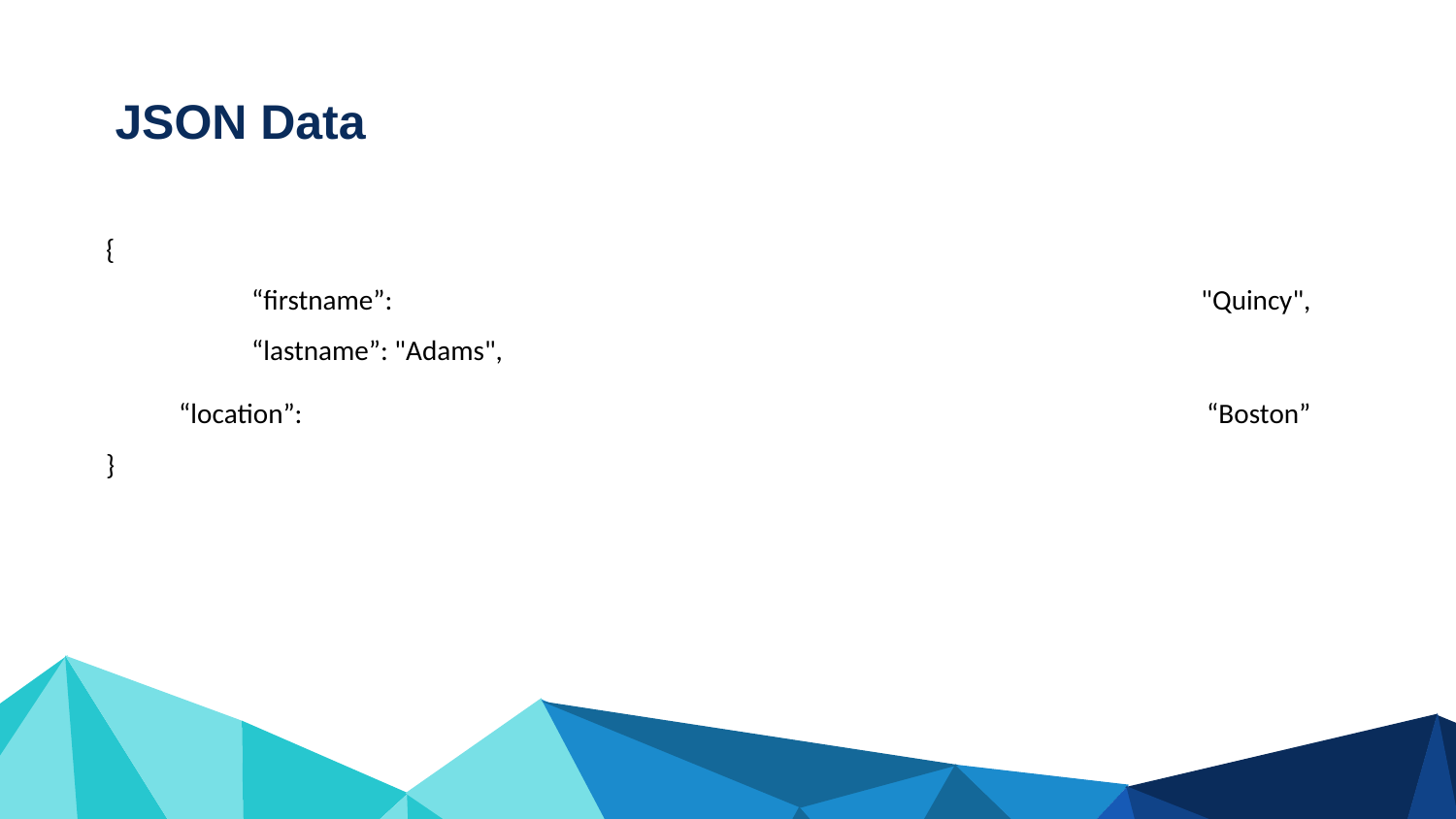

JSON Data
{
	“firstname”: "Quincy",
	“lastname”: "Adams",
“location”: “Boston”
}